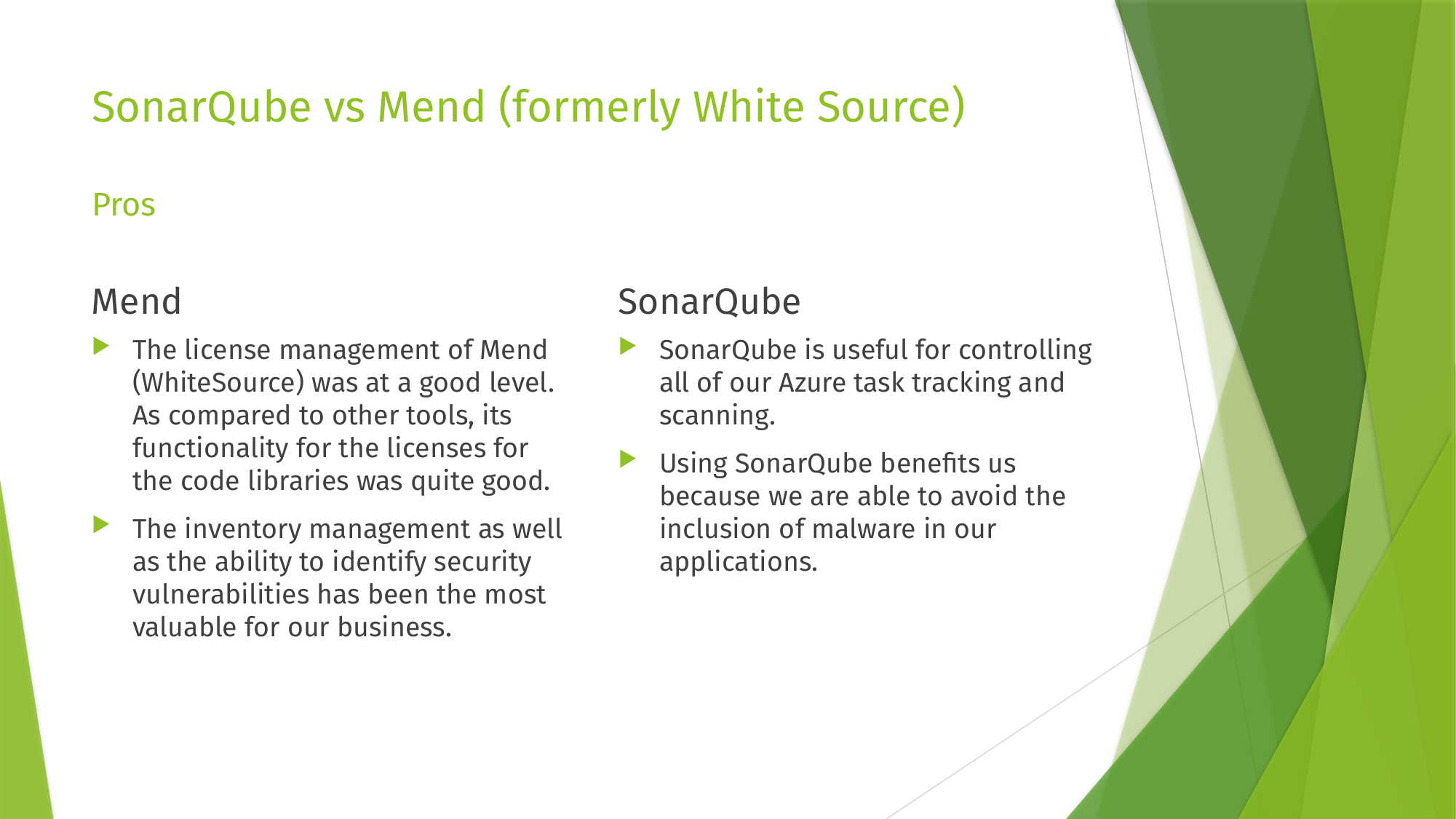

# SonarQube vs Mend (formerly White Source) Pros
Mend
SonarQube
The license management of Mend (WhiteSource) was at a good level. As compared to other tools, its functionality for the licenses for the code libraries was quite good.
The inventory management as well as the ability to identify security vulnerabilities has been the most valuable for our business.
SonarQube is useful for controlling all of our Azure task tracking and scanning.
Using SonarQube benefits us because we are able to avoid the inclusion of malware in our applications.